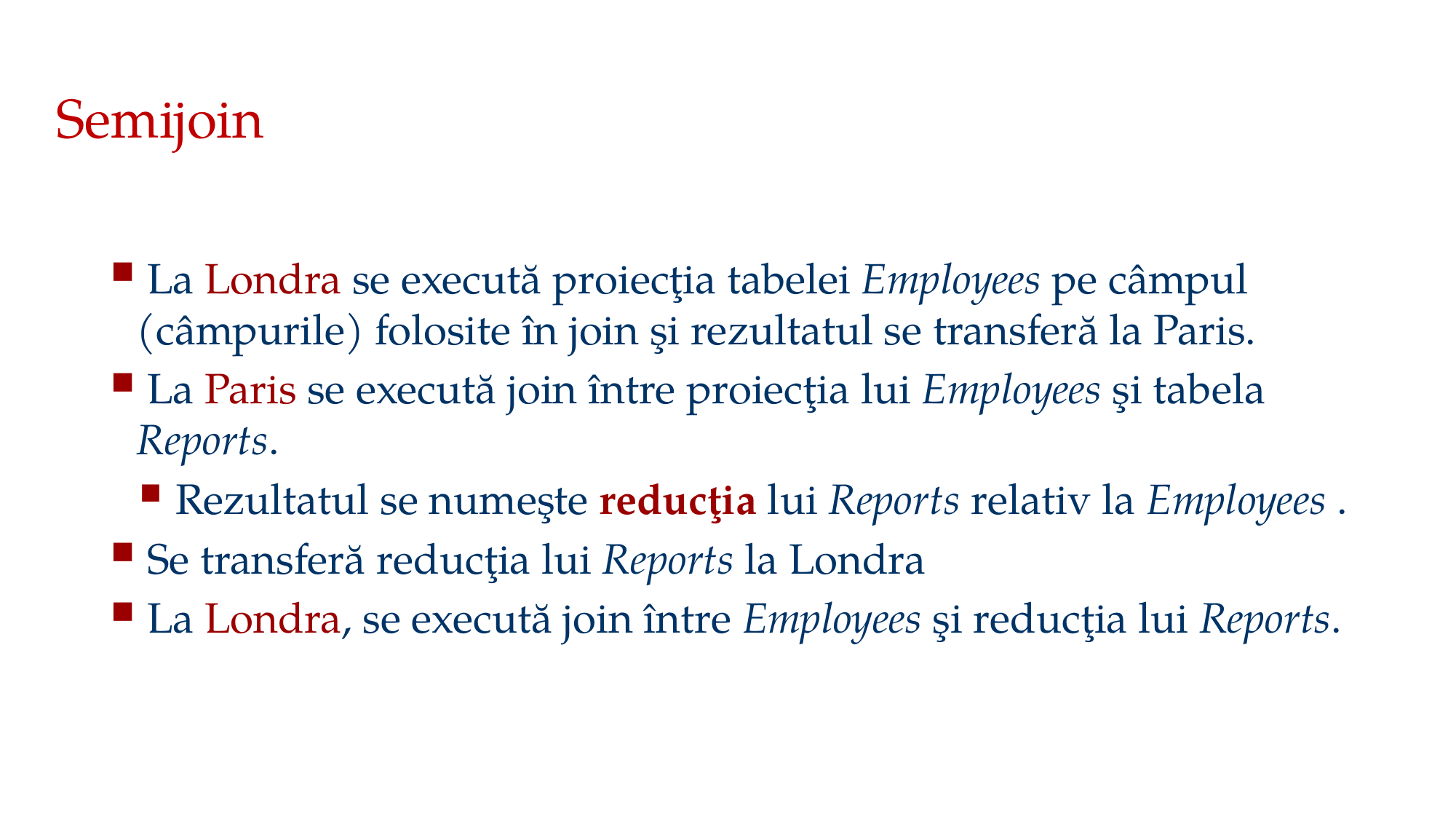

Semijoin
 La Londra se execută proiecţia tabelei Employees pe câmpul (câmpurile) folosite în join şi rezultatul se transferă la Paris.
 La Paris se execută join între proiecţia lui Employees şi tabela Reports.
 Rezultatul se numeşte reducţia lui Reports relativ la Employees .
 Se transferă reducţia lui Reports la Londra
 La Londra, se execută join între Employees şi reducţia lui Reports.